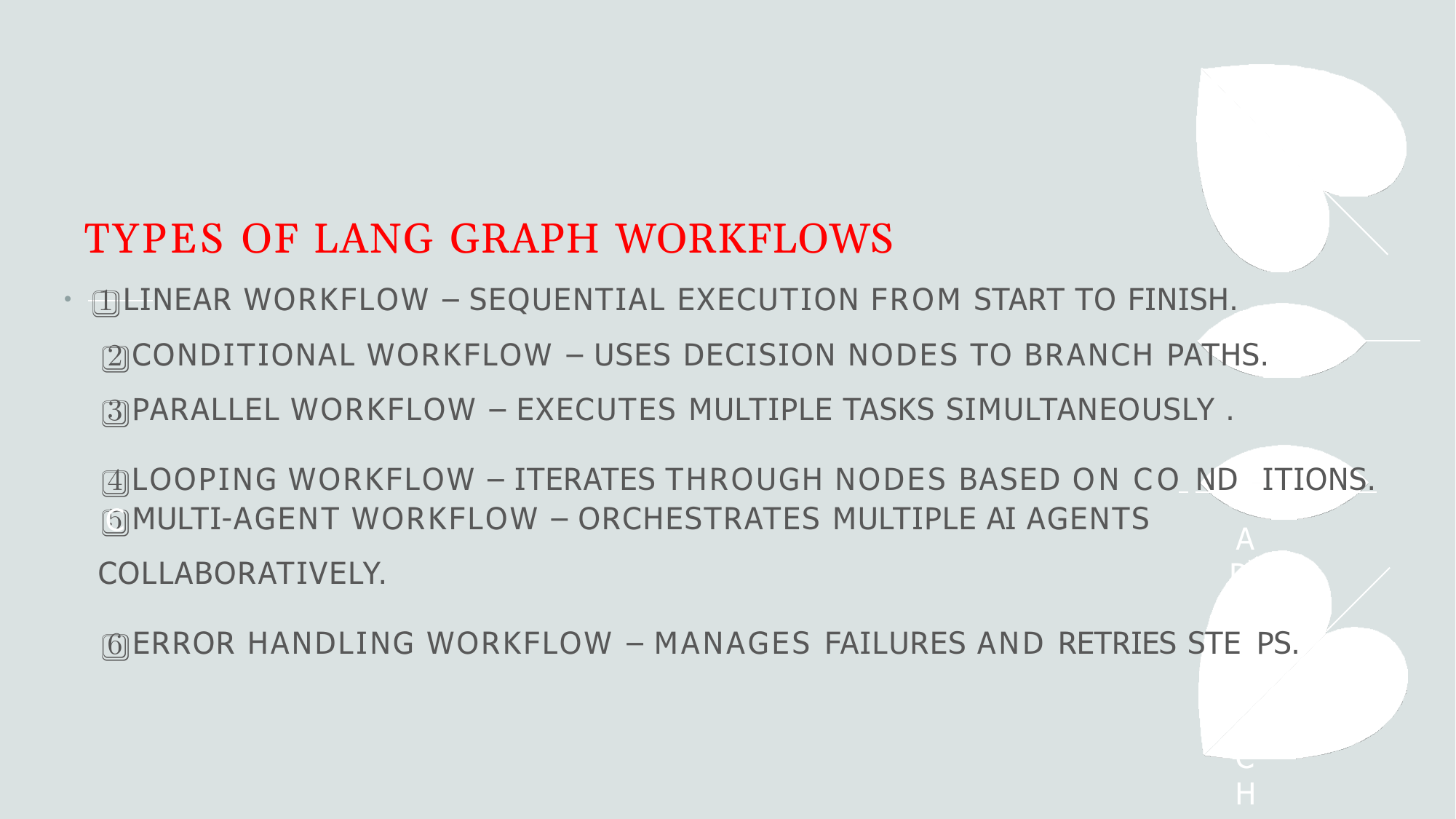

# TYPES OF LANG GRAPH WORKFLOWS
1️⃣ LINEAR WORKFLOW – SEQUENTIAL EXECUTION FROM START TO FINISH.

2️⃣ CONDITIONAL WORKFLOW – USES DECISION NODES TO BRANCH PATHS.
3️⃣ PARALLEL WORKFLOW – EXECUTES MULTIPLE TASKS SIMULTANEOUSLY .
4️⃣ LOOPING WORKFLOW – ITERATES THROUGH NODES BASED ON CO ND– ITIONS.
C
5️⃣ MULTI-AGENT WORKFLOW – ORCHESTRATES MULTIPLE AI AGENTS COLLABORATIVELY.
A
R
6️⃣ ERROR HANDLING WORKFLOW – MANAGES FAILURES AND RETRIES STE. PS.
C H